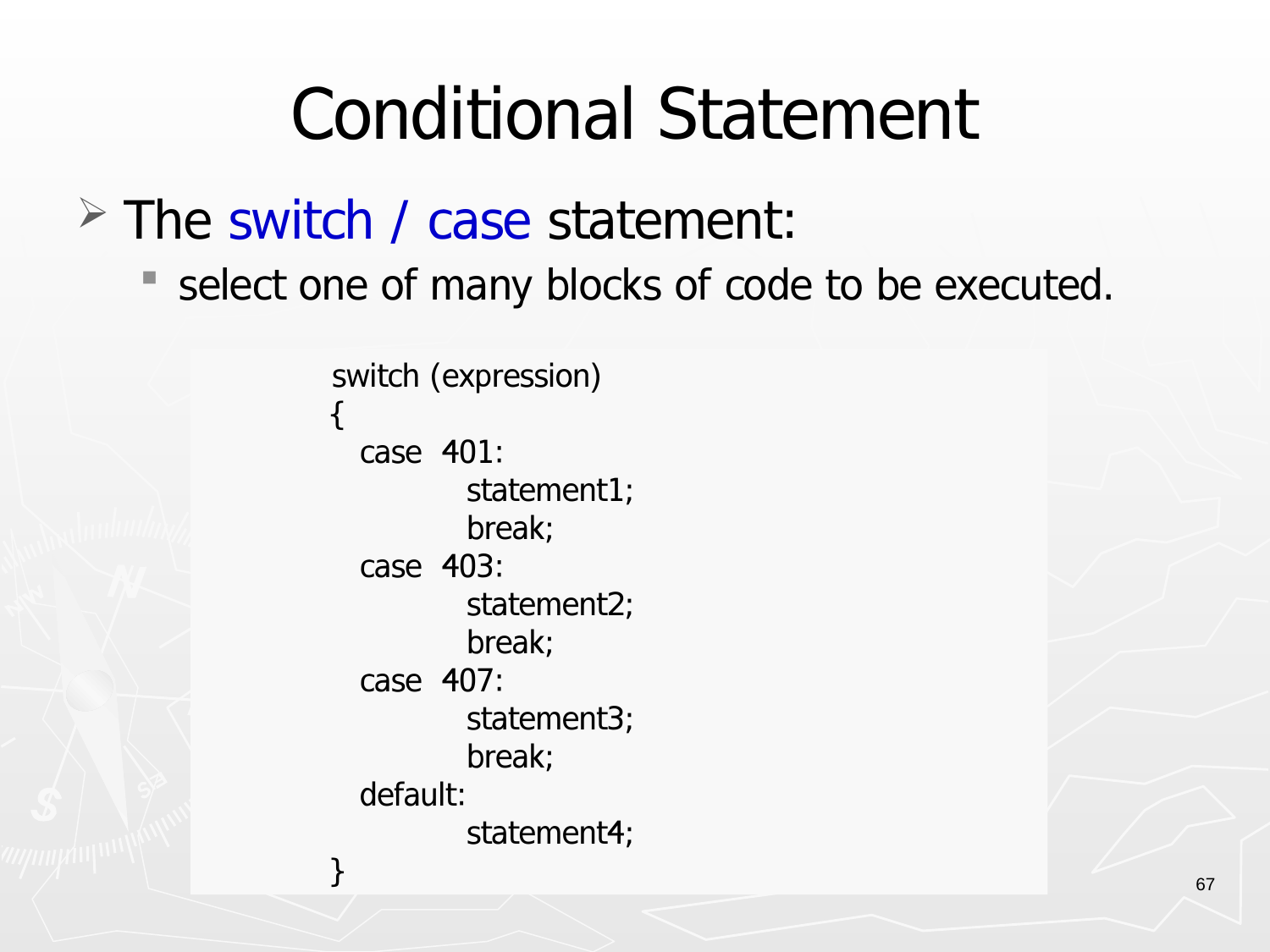

# Conditional Statement
The switch / case statement:
select one of many blocks of code to be executed.

             switch (expression)
	{
	   case  401:
		 statement1;
		 break;
	   case  403:
		 statement2;
		 break;
	   case  407:
		 statement3;
		 break;
	   default:
		 statement4;
	}
67